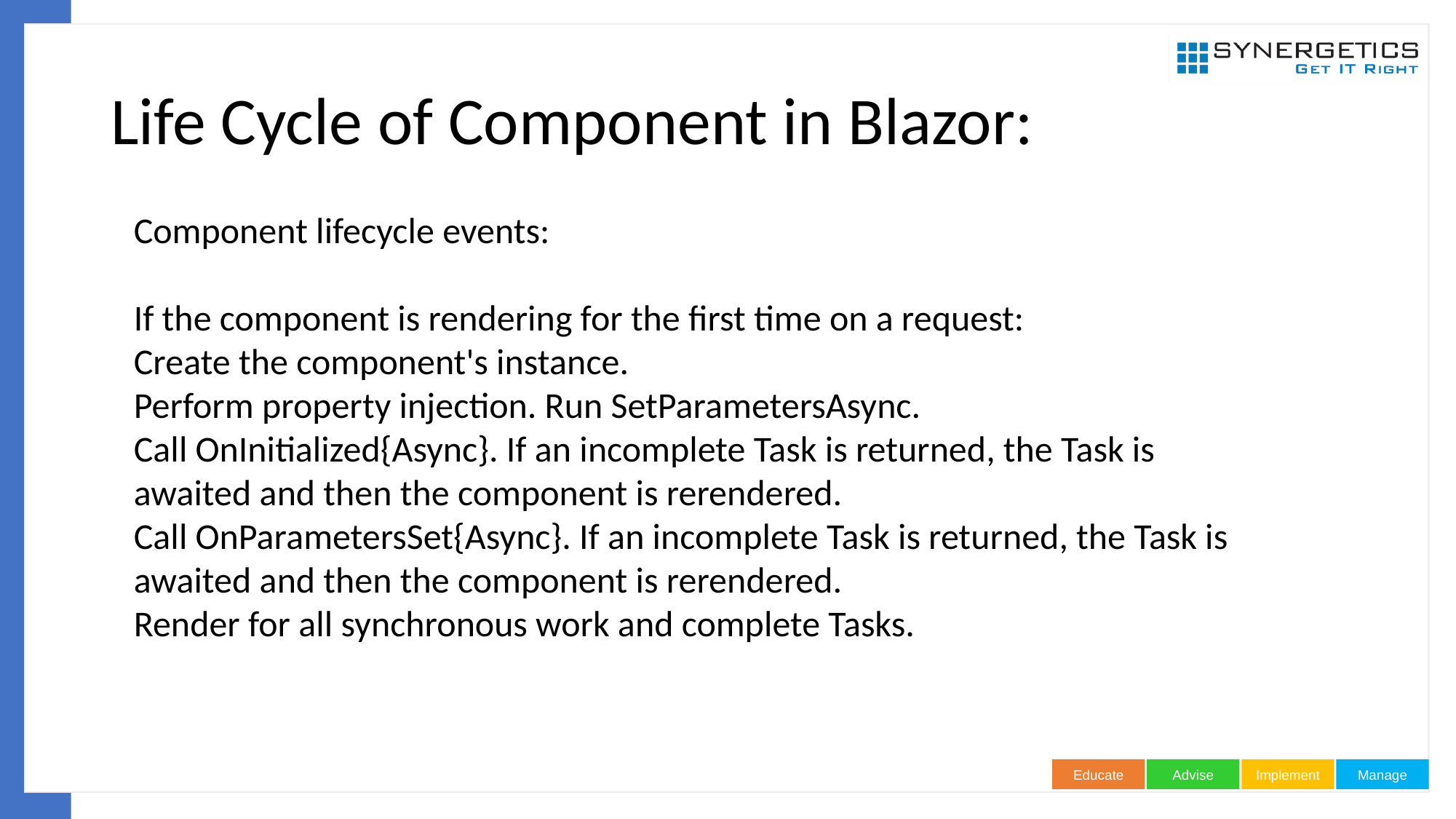

# Life Cycle of Component in Blazor:
Component lifecycle events:

If the component is rendering for the first time on a request:
Create the component's instance.
Perform property injection. Run SetParametersAsync.
Call OnInitialized{Async}. If an incomplete Task is returned, the Task is awaited and then the component is rerendered.
Call OnParametersSet{Async}. If an incomplete Task is returned, the Task is awaited and then the component is rerendered.
Render for all synchronous work and complete Tasks.